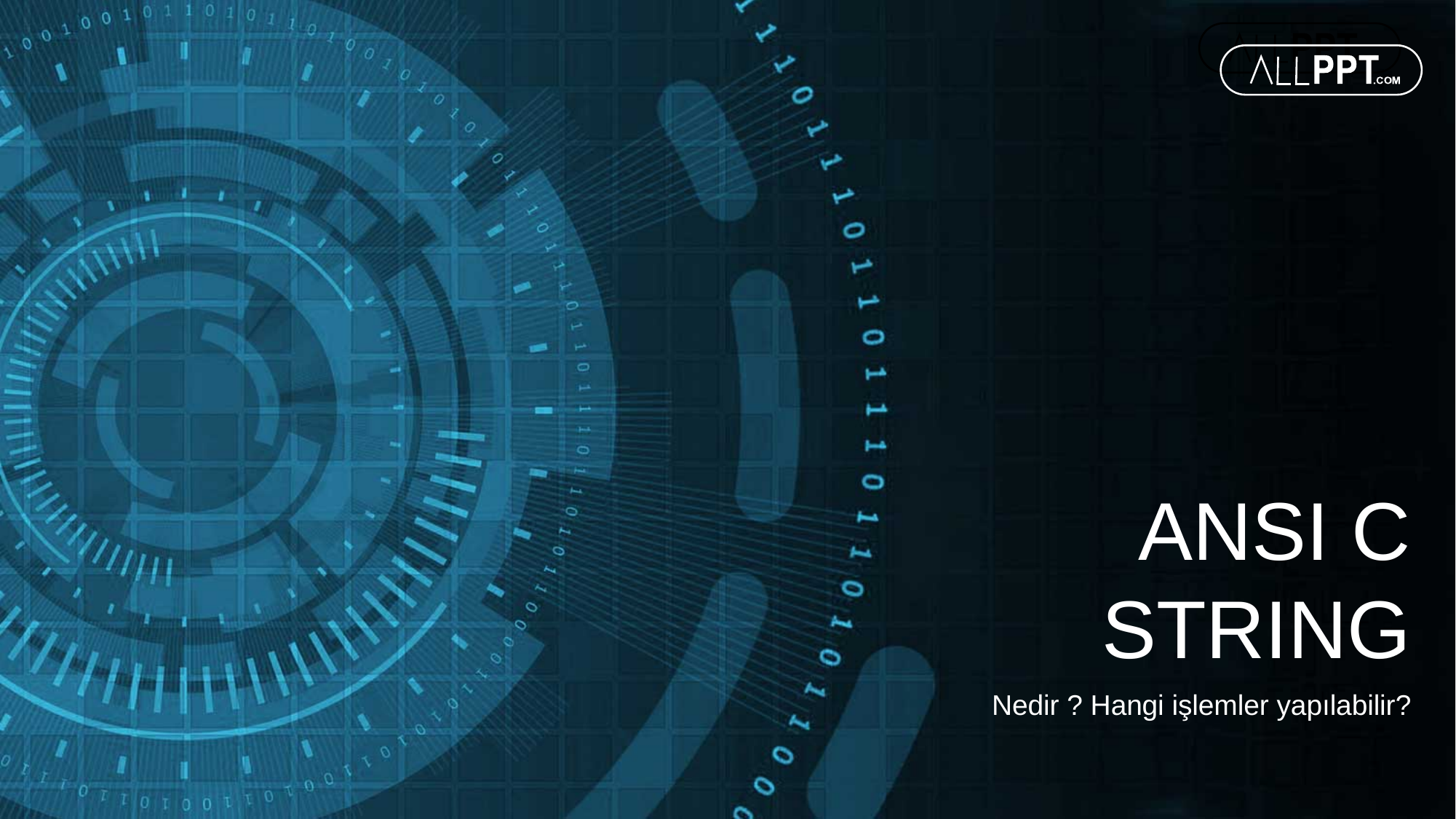

ANSI C
STRING
Nedir ? Hangi işlemler yapılabilir?